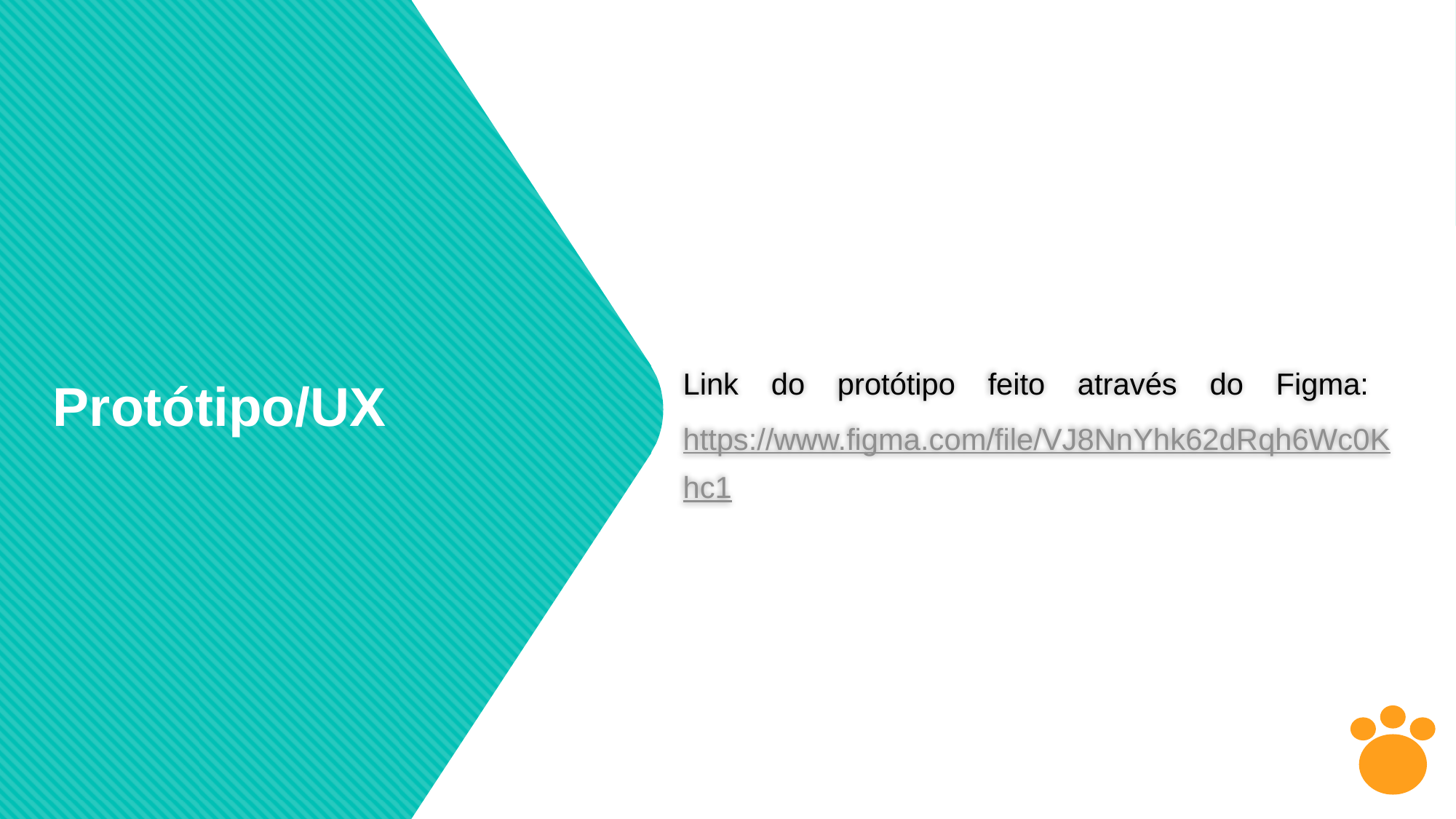

Link do protótipo feito através do Figma:
https://www.figma.com/file/VJ8NnYhk62dRqh6Wc0Khc1
Protótipo/UX